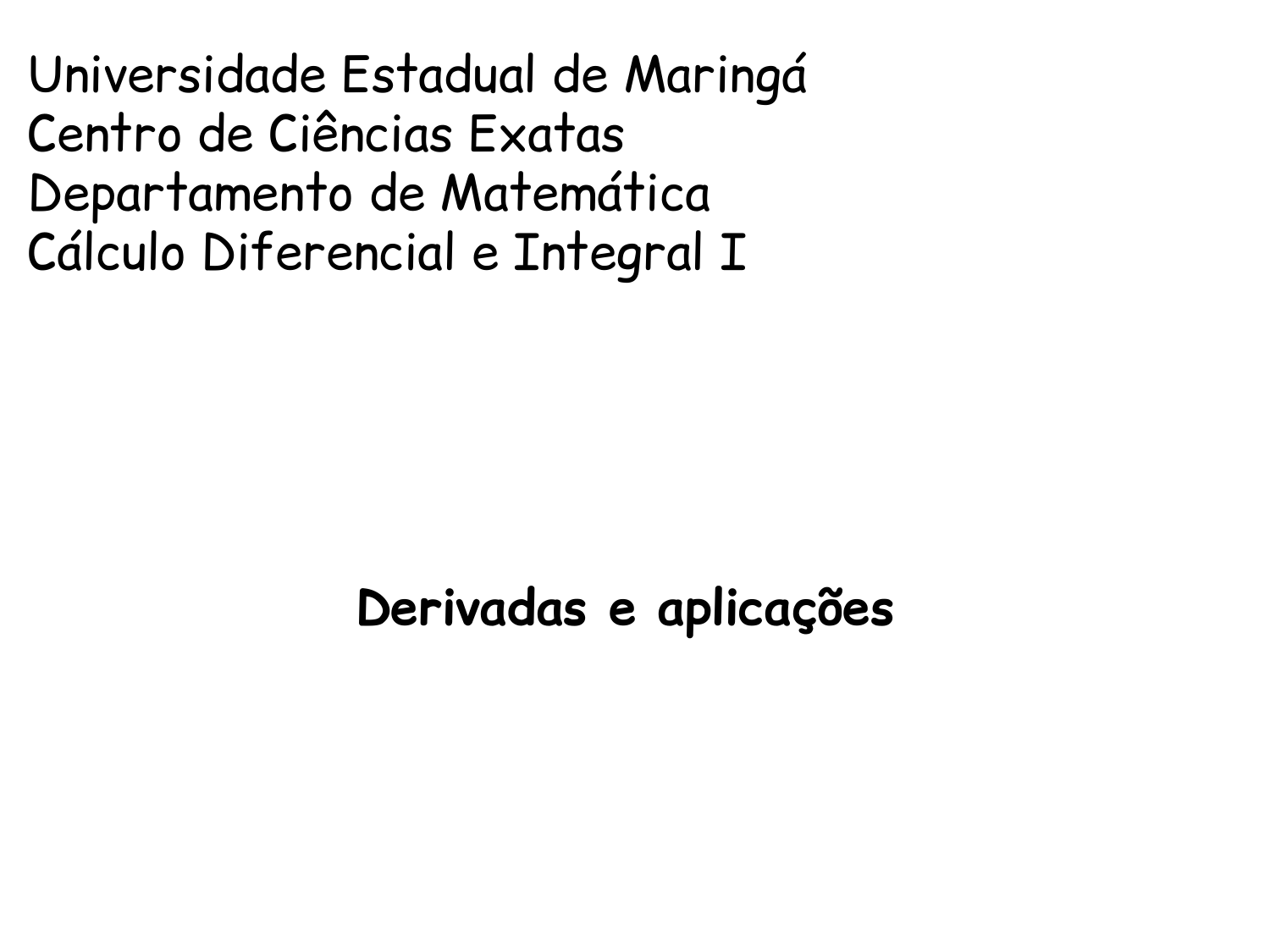

Universidade Estadual de Maringá
Centro de Ciências Exatas
Departamento de Matemática
Cálculo Diferencial e Integral I

Derivadas e aplicações